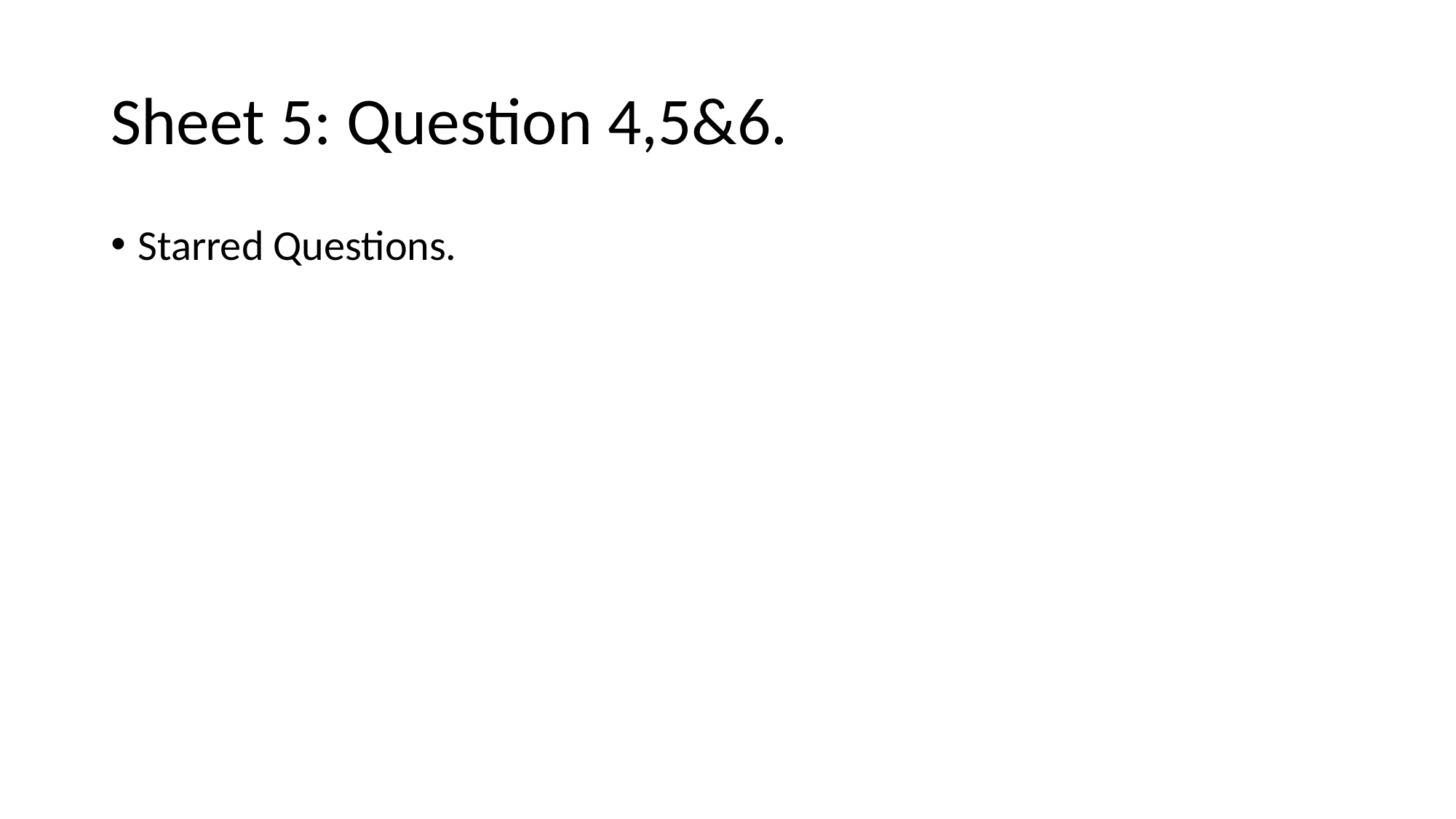

# Sheet 5: Question 4,5&6.
Starred Questions.